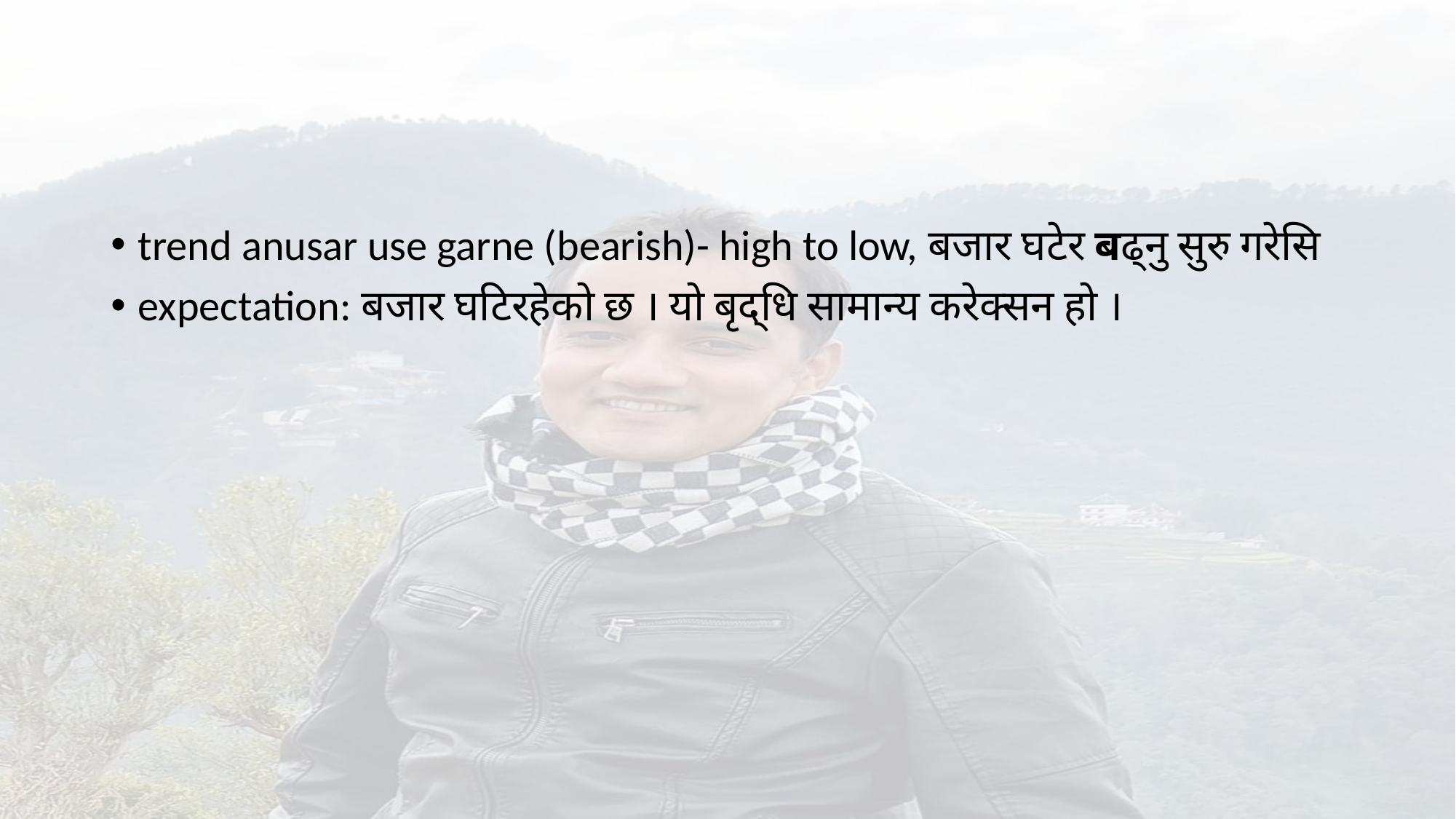

#
trend anusar use garne (bearish)- high to low, बजार घटेर बढ्नु सुरु गरेसि
expectation: बजार घटिरहेको छ । यो बृद्धि सामान्य करेक्सन हो ।